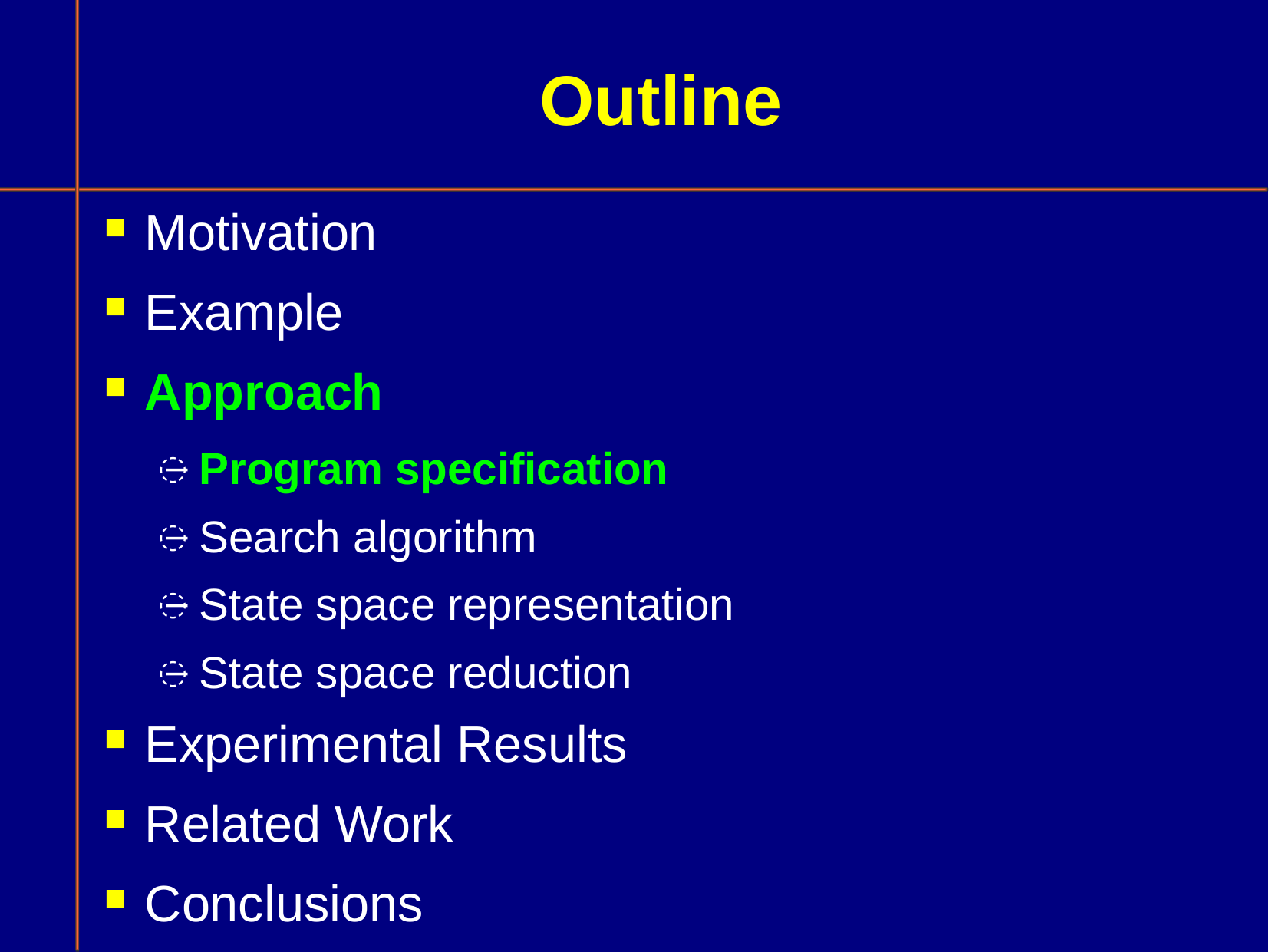

# Outline
Motivation
Example
Approach
Program specification
Search algorithm
State space representation
State space reduction
Experimental Results
Related Work
Conclusions